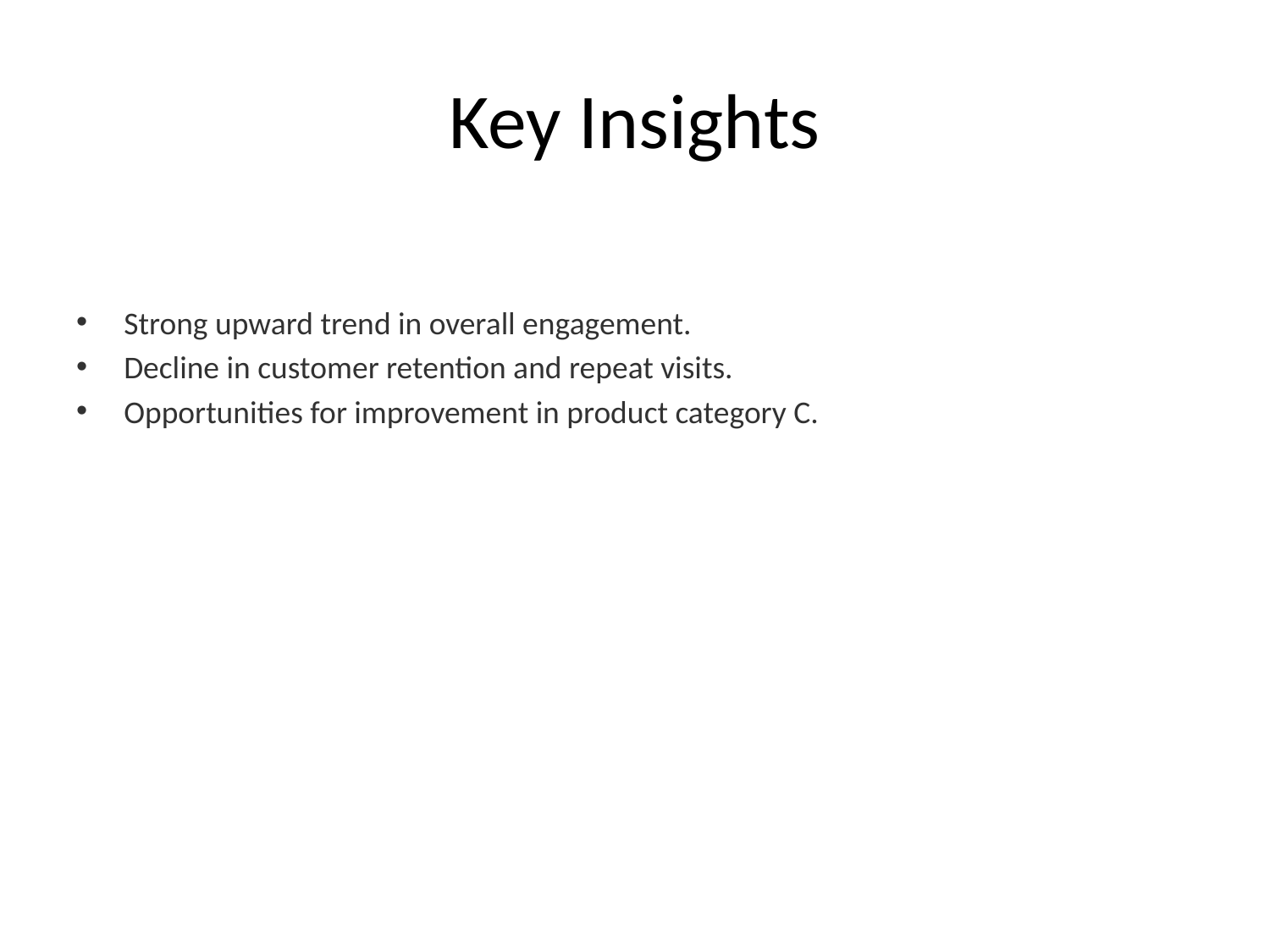

# Key Insights

Strong upward trend in overall engagement.
Decline in customer retention and repeat visits.
Opportunities for improvement in product category C.